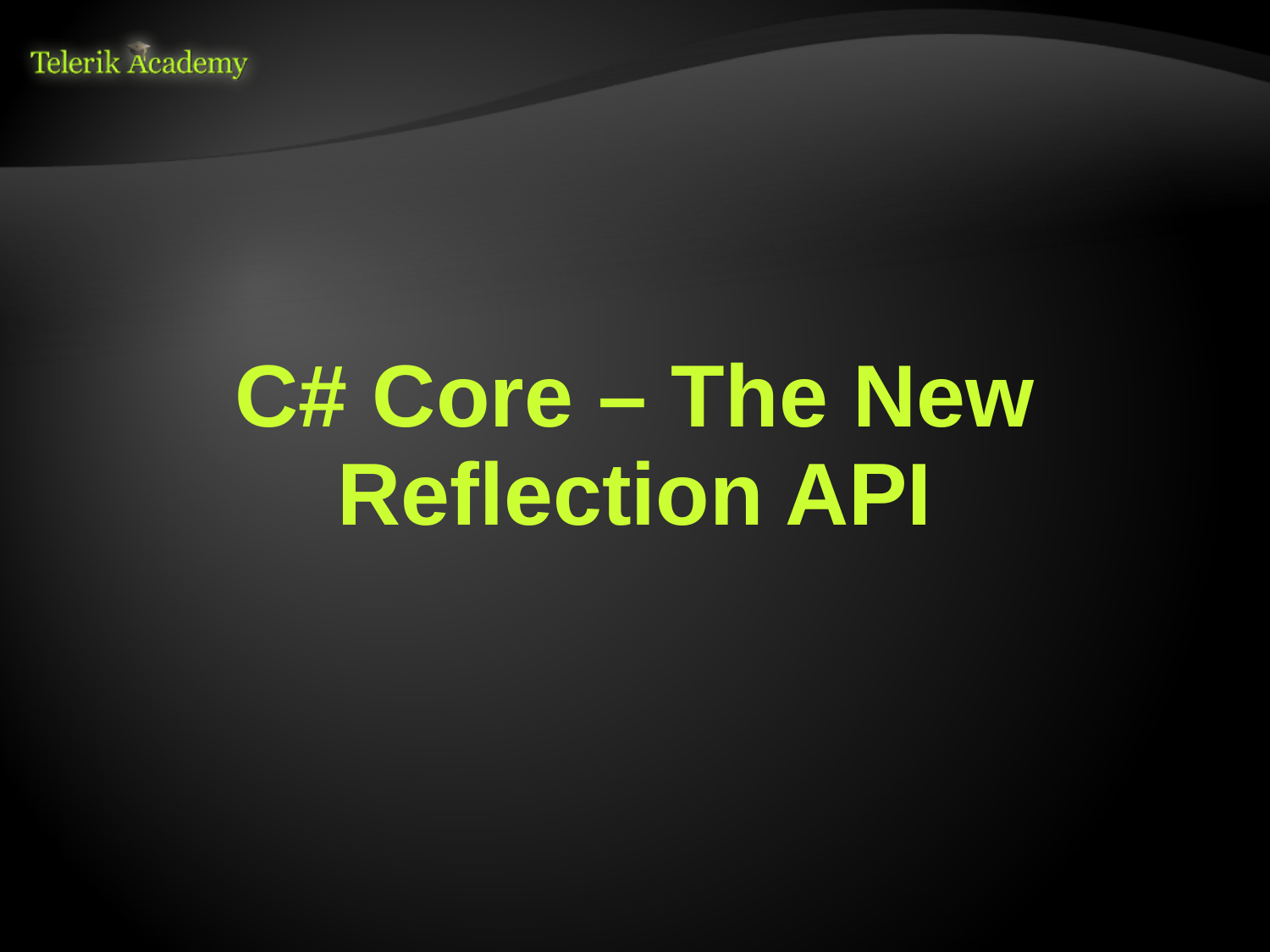

# C# Core – The New Reflection API